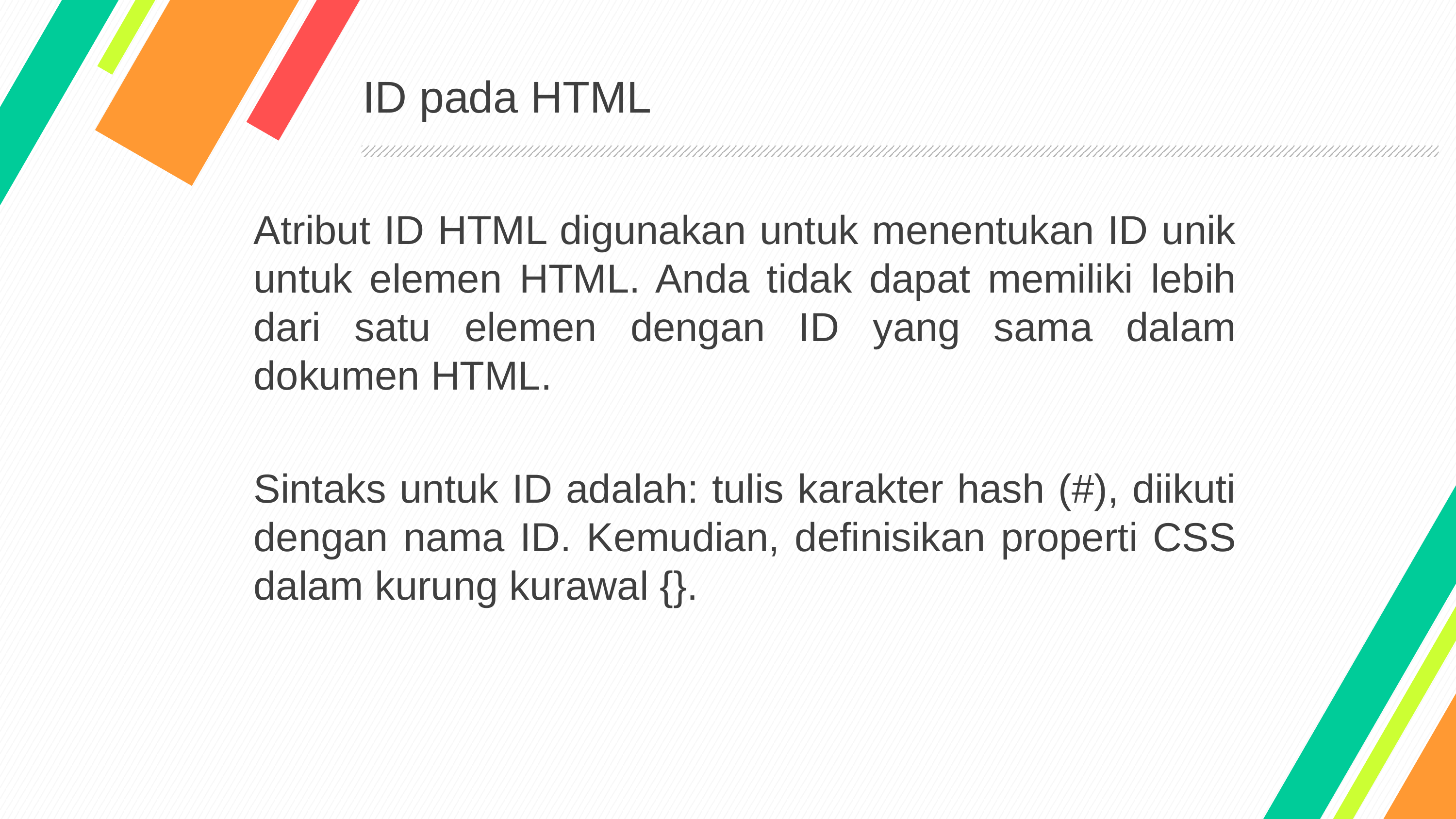

# ID pada HTML
Atribut ID HTML digunakan untuk menentukan ID unik untuk elemen HTML. Anda tidak dapat memiliki lebih dari satu elemen dengan ID yang sama dalam dokumen HTML.

Sintaks untuk ID adalah: tulis karakter hash (#), diikuti dengan nama ID. Kemudian, definisikan properti CSS dalam kurung kurawal {}.